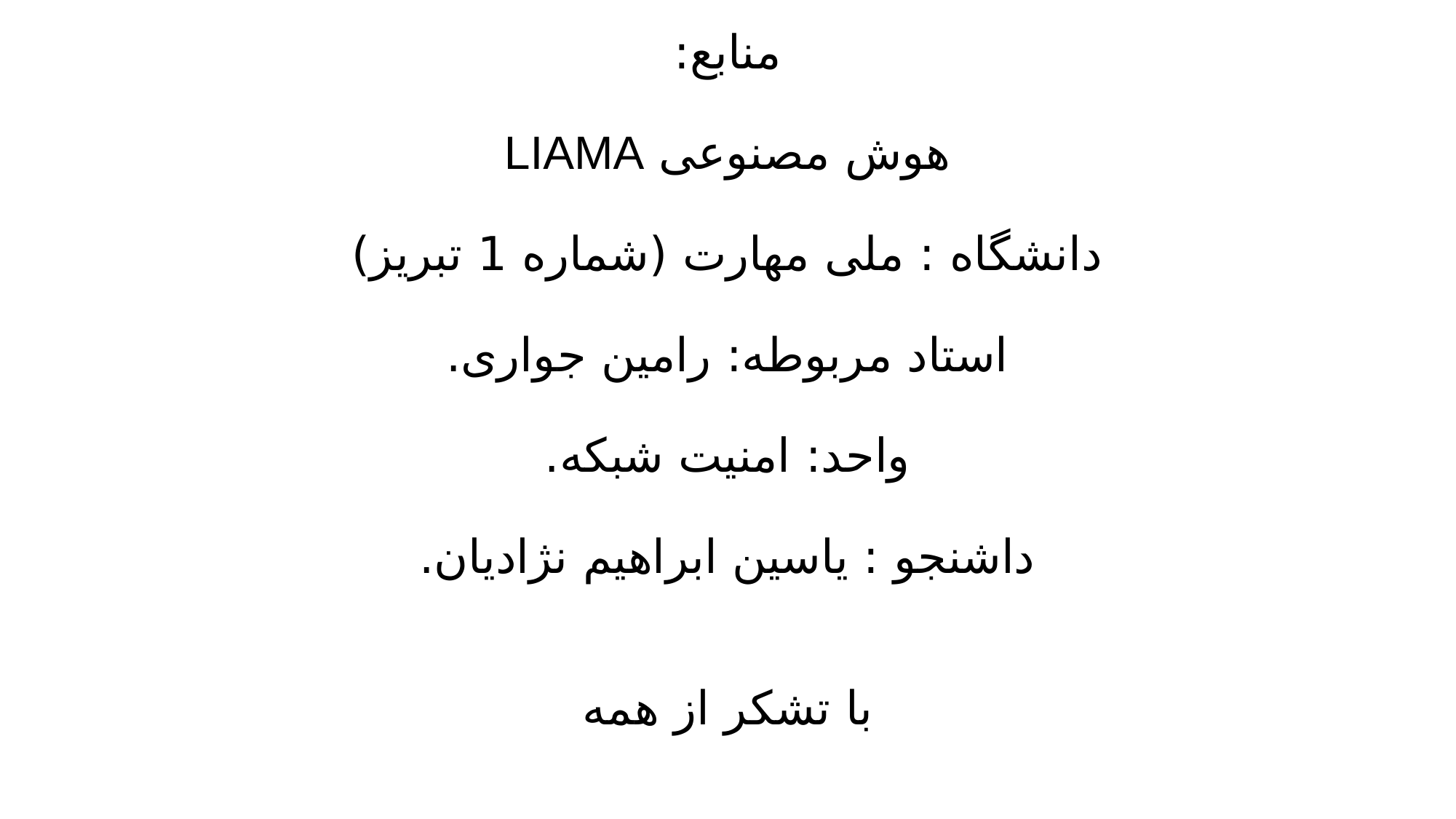

# منابع: هوش مصنوعی LIAMA دانشگاه : ملی مهارت (شماره 1 تبریز) استاد مربوطه: رامین جواری. واحد: امنیت شبکه. داشنجو : یاسین ابراهیم نژادیان. با تشکر از همه